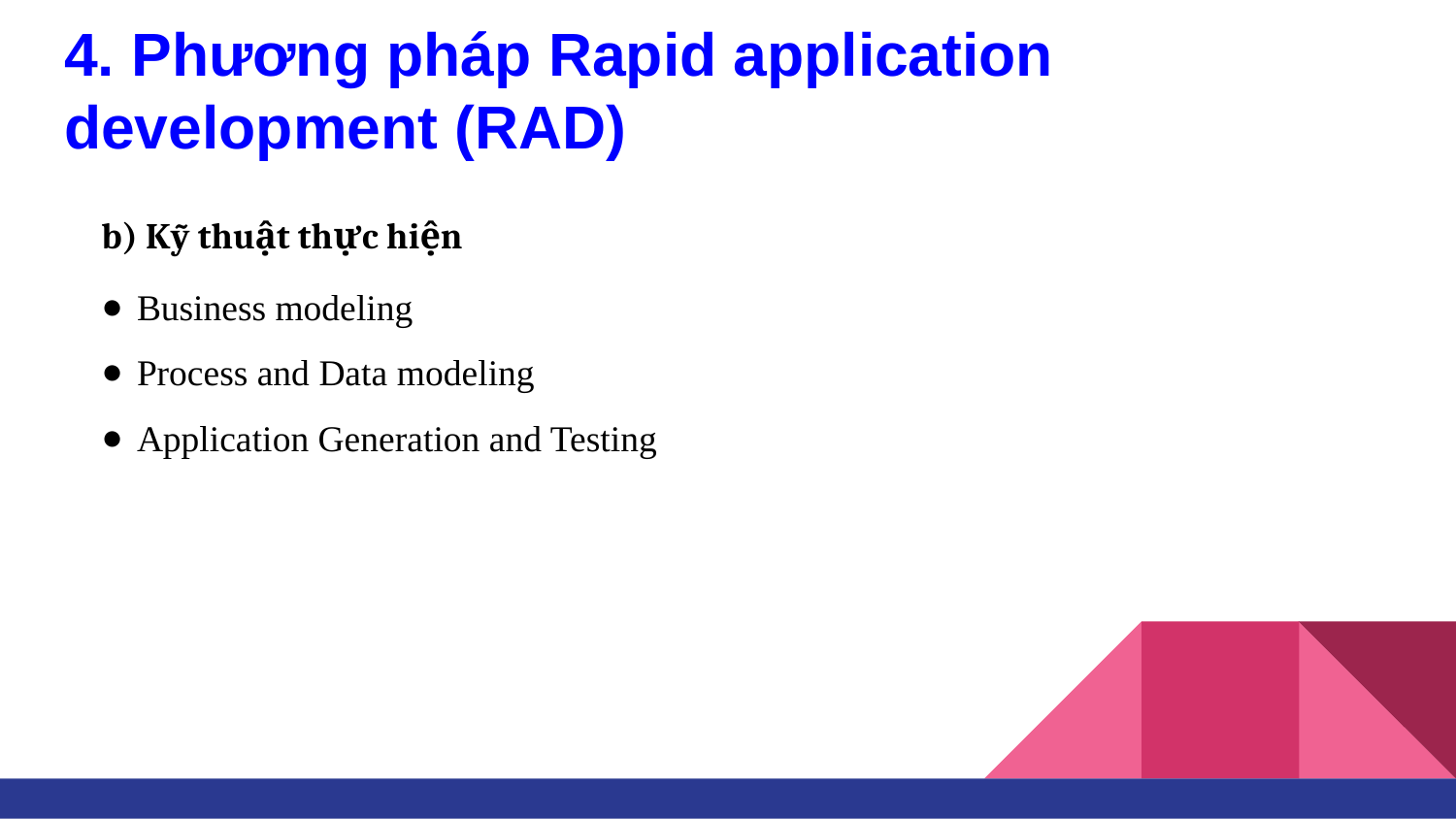

# 4. Phương pháp Rapid application development (RAD)
b) Kỹ thuật thực hiện
Business modeling
Process and Data modeling
Application Generation and Testing